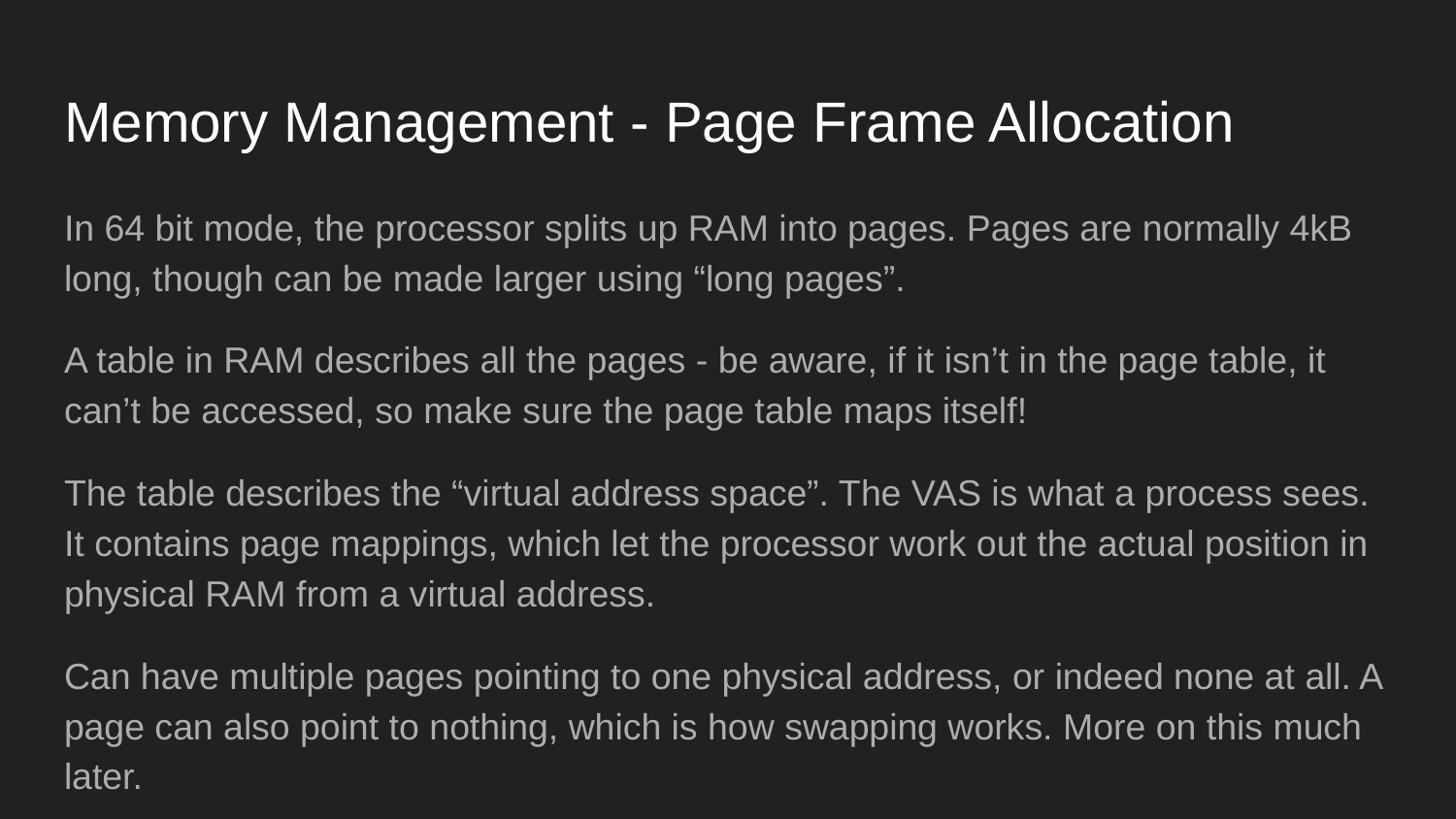

# Memory Management - Page Frame Allocation
In 64 bit mode, the processor splits up RAM into pages. Pages are normally 4kB long, though can be made larger using “long pages”.
A table in RAM describes all the pages - be aware, if it isn’t in the page table, it can’t be accessed, so make sure the page table maps itself!
The table describes the “virtual address space”. The VAS is what a process sees. It contains page mappings, which let the processor work out the actual position in physical RAM from a virtual address.
Can have multiple pages pointing to one physical address, or indeed none at all. A page can also point to nothing, which is how swapping works. More on this much later.